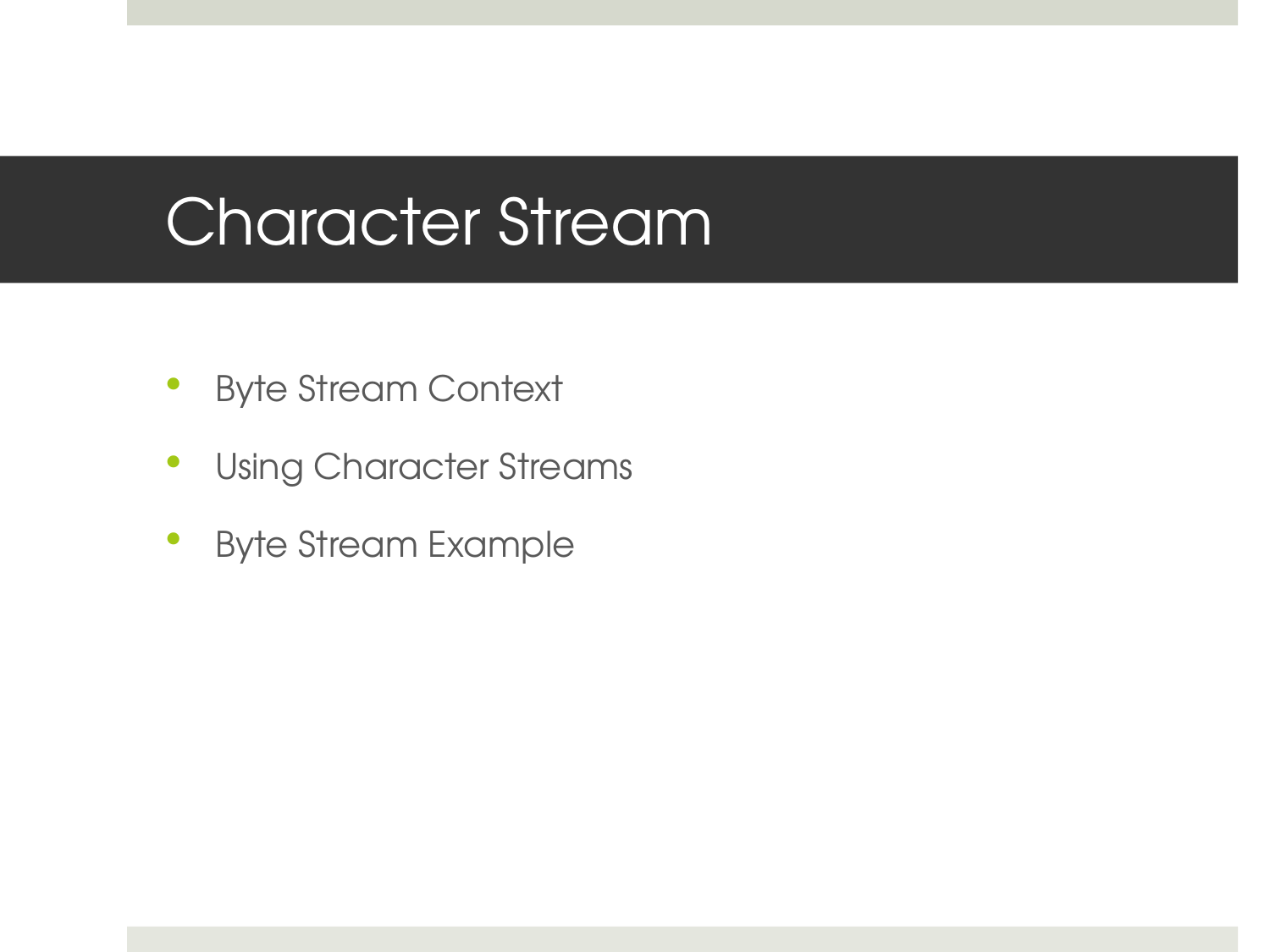

# Character Stream
Byte Stream Context
Using Character Streams
Byte Stream Example